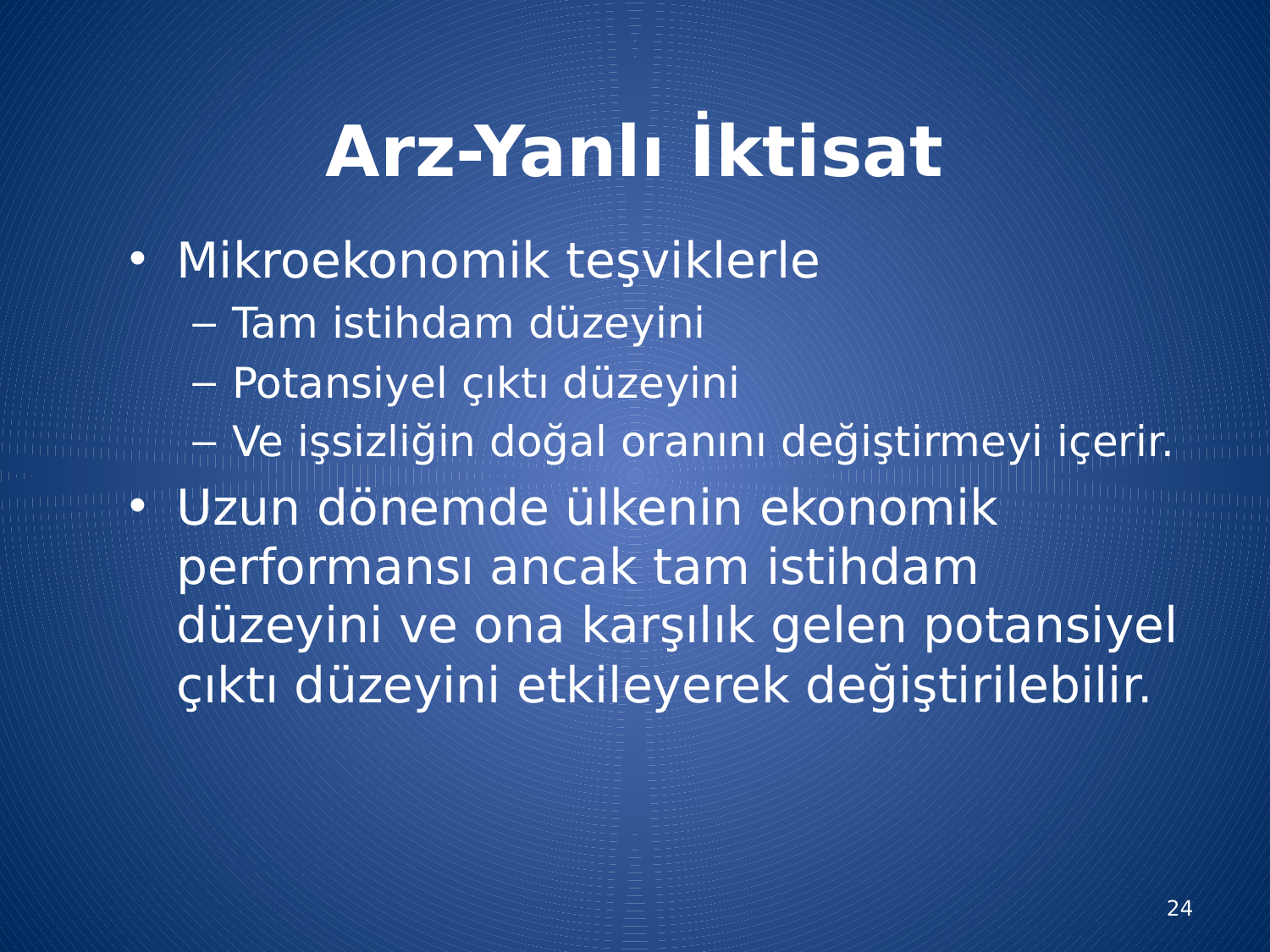

# Arz-Yanlı İktisat
Mikroekonomik teşviklerle
Tam istihdam düzeyini
Potansiyel çıktı düzeyini
Ve işsizliğin doğal oranını değiştirmeyi içerir.
Uzun dönemde ülkenin ekonomik performansı ancak tam istihdam düzeyini ve ona karşılık gelen potansiyel çıktı düzeyini etkileyerek değiştirilebilir.
24